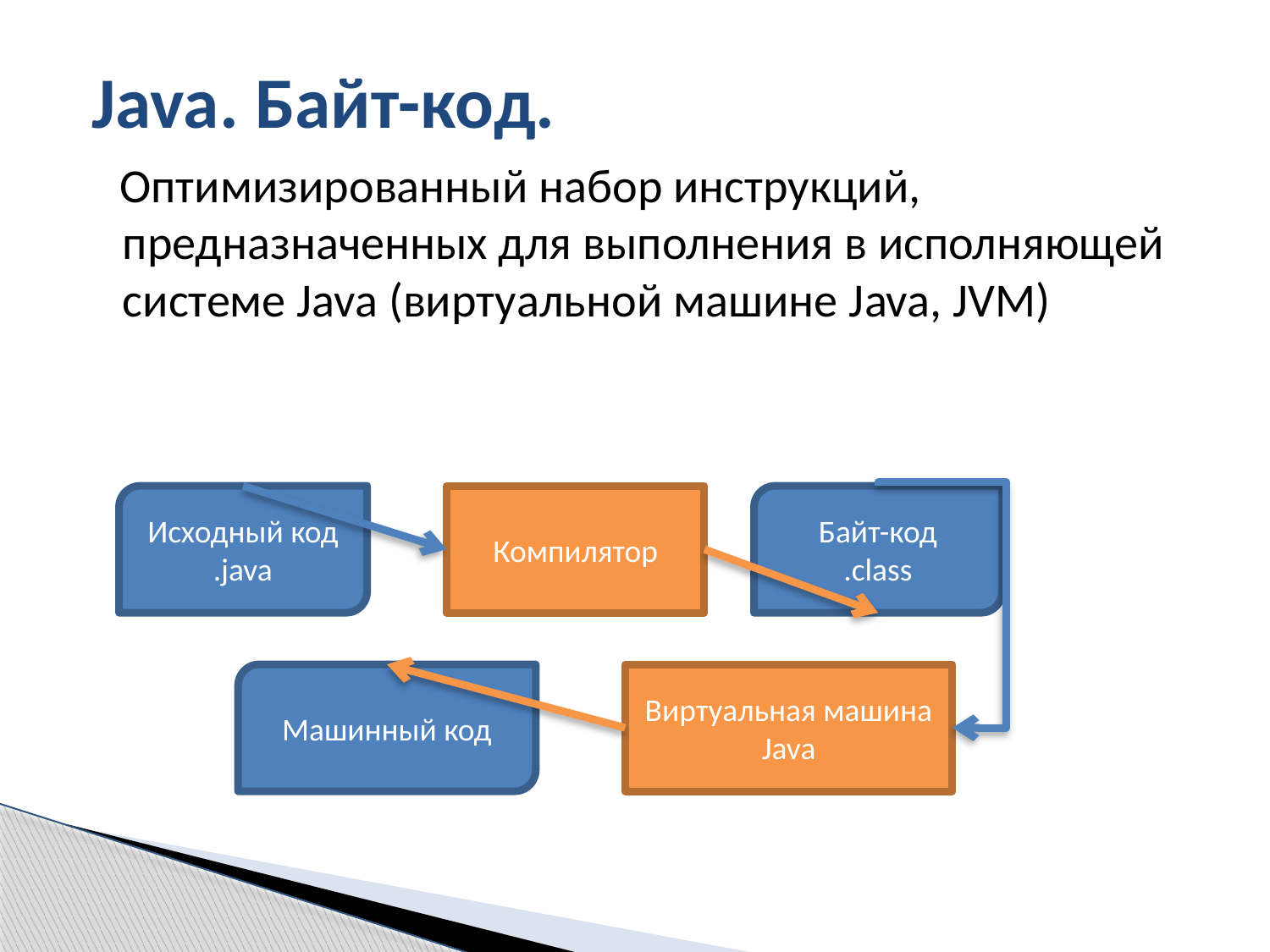

# Java. Байт-код.
   Оптимизированный набор инструкций, предназначенных для выполнения в исполняющей системе Java (виртуальной машине Java, JVM)
Исходный код
.java
Компилятор
Байт-код
.class
Машинный код
Виртуальная машина Java